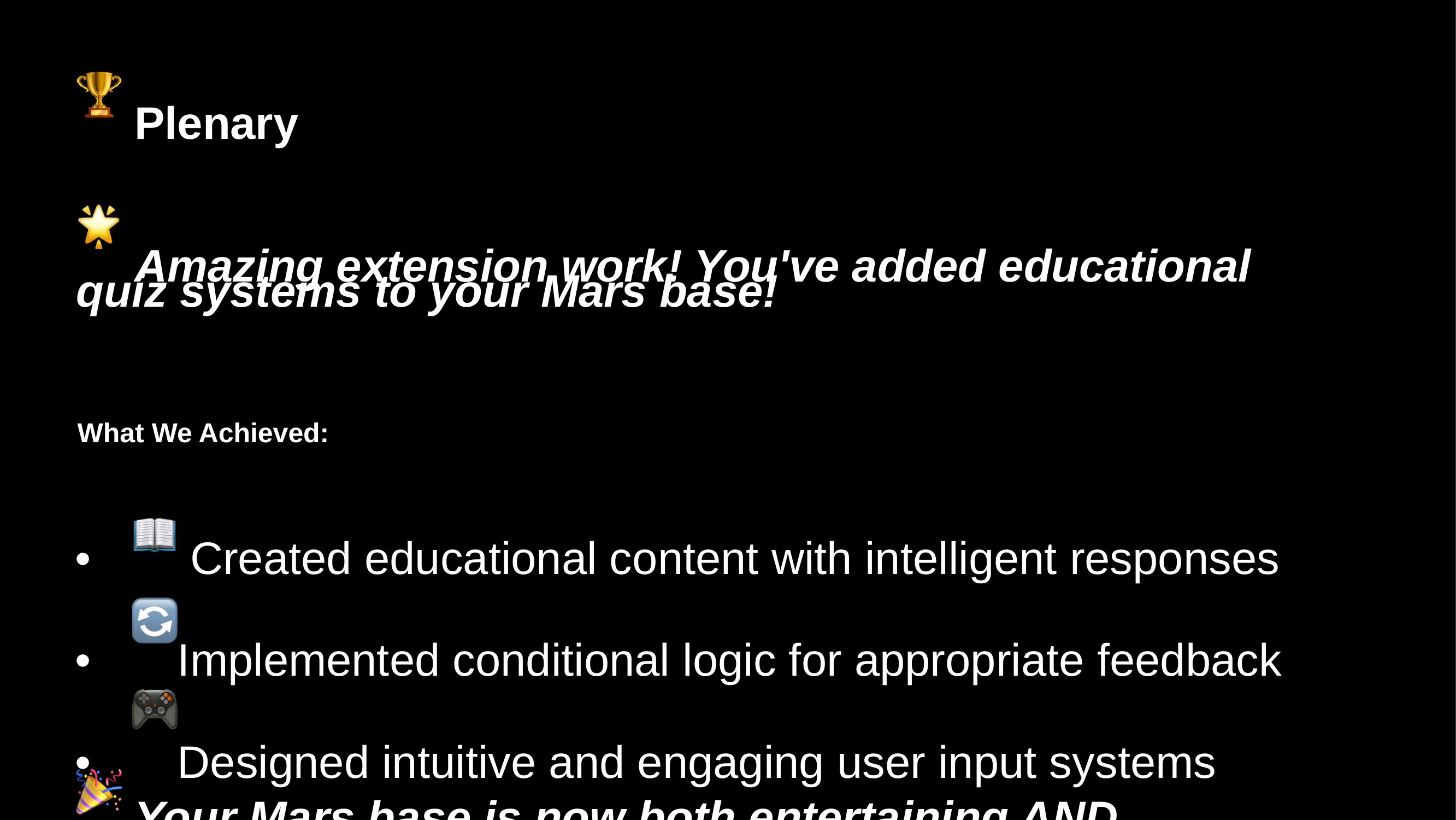

Plenary

 Amazing extension work! You've added educational

quiz systems to your Mars base!
What We Achieved:
• • •
 Created educational content with intelligent responses  Implemented conditional logic for appropriate feedback  Designed intuitive and engaging user input systems

 Your Mars base is now both entertaining AND